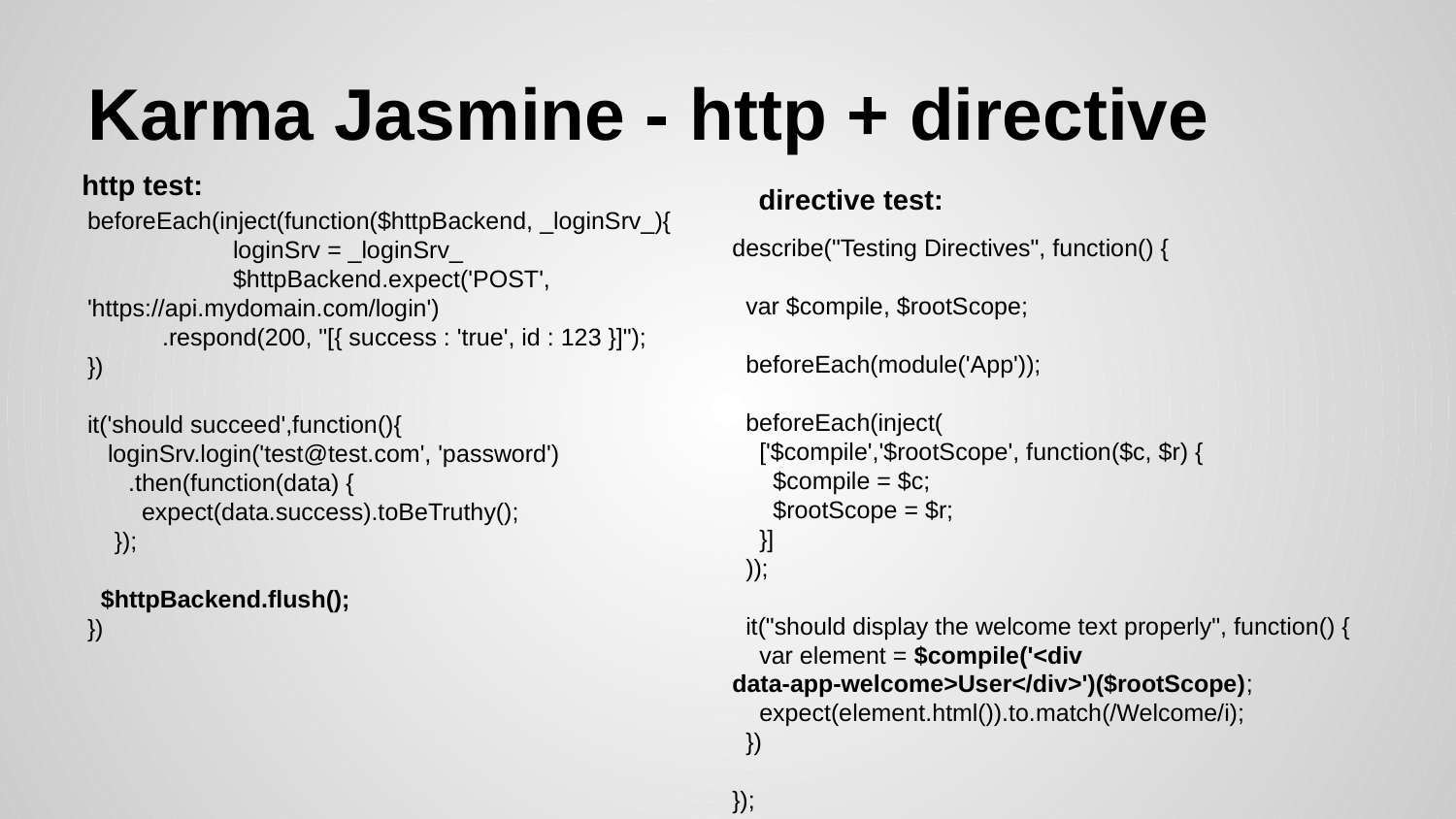

# Karma Jasmine - http + directive
http test:
directive test:
beforeEach(inject(function($httpBackend, _loginSrv_){
	loginSrv = _loginSrv_
	$httpBackend.expect('POST', 'https://api.mydomain.com/login')
           .respond(200, "[{ success : 'true', id : 123 }]");
})

it('should succeed',function(){
   loginSrv.login('test@test.com', 'password')
      .then(function(data) {
        expect(data.success).toBeTruthy();
    });

  $httpBackend.flush();
})

describe("Testing Directives", function() {

  var $compile, $rootScope;

  beforeEach(module('App'));

  beforeEach(inject(
    ['$compile','$rootScope', function($c, $r) {
      $compile = $c;
      $rootScope = $r;
    }]
  ));

  it("should display the welcome text properly", function() {
    var element = $compile('<div data-app-welcome>User</div>')($rootScope);
    expect(element.html()).to.match(/Welcome/i);
  })

});